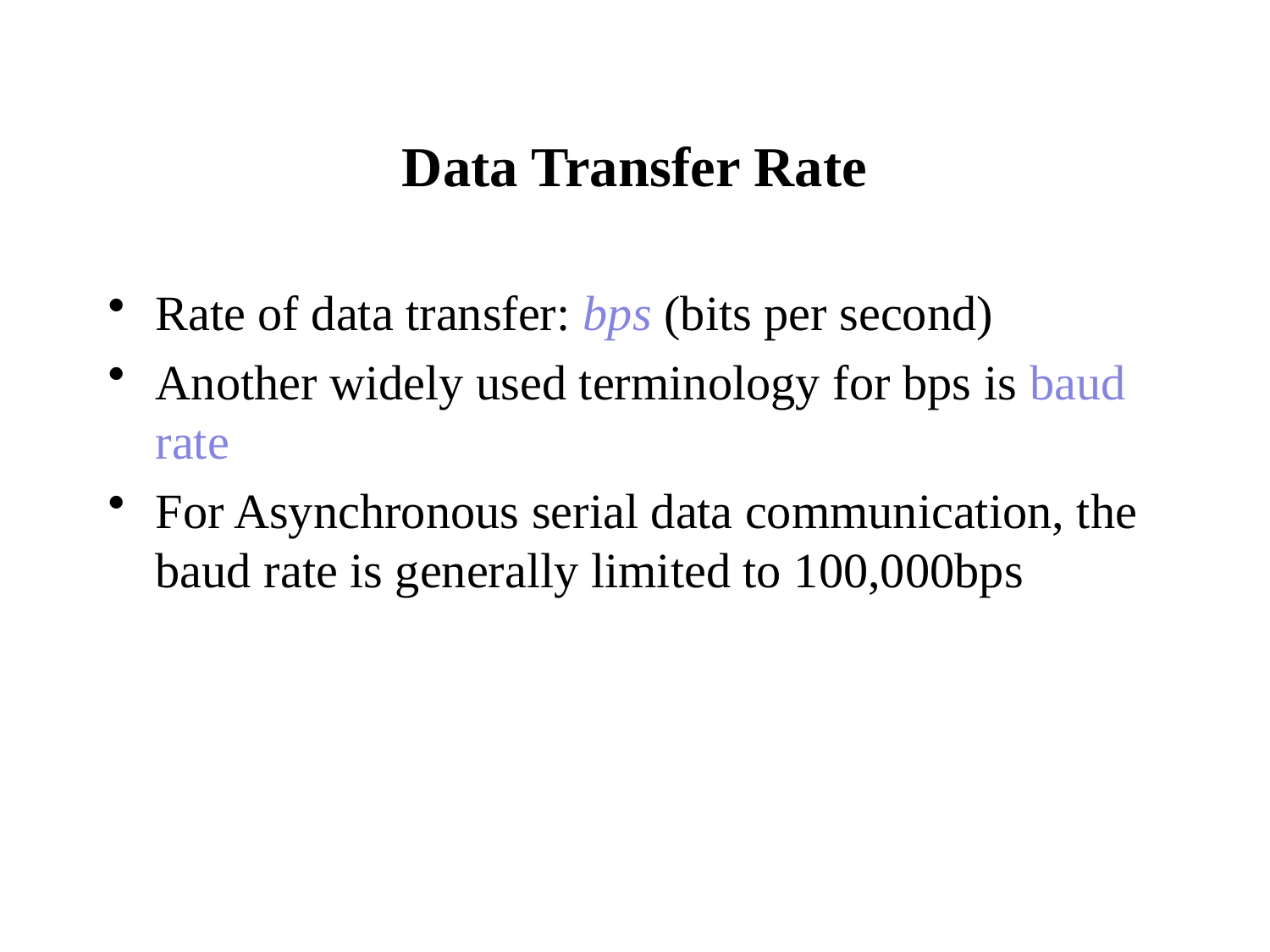

# Data Transfer Rate
Rate of data transfer: bps (bits per second)
Another widely used terminology for bps is baud rate
For Asynchronous serial data communication, the baud rate is generally limited to 100,000bps